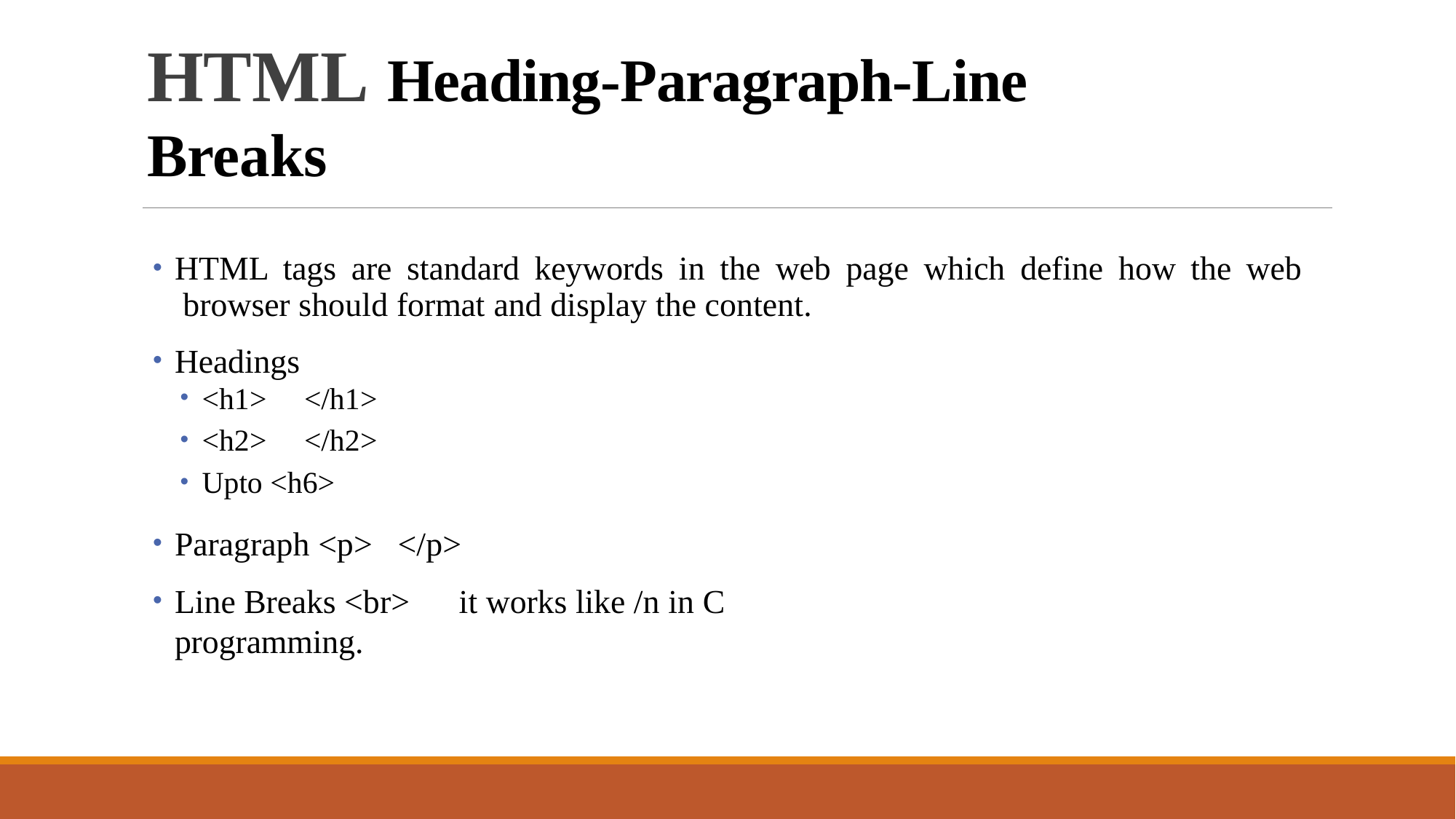

# HTML Heading-Paragraph-Line Breaks
HTML tags are standard keywords in the web page which define how the web  browser should format and display the content.
Headings
<h1>
<h2>
</h1>
</h2>
Upto <h6>
Paragraph <p>
</p>
Line Breaks <br>	it works like /n in C programming.